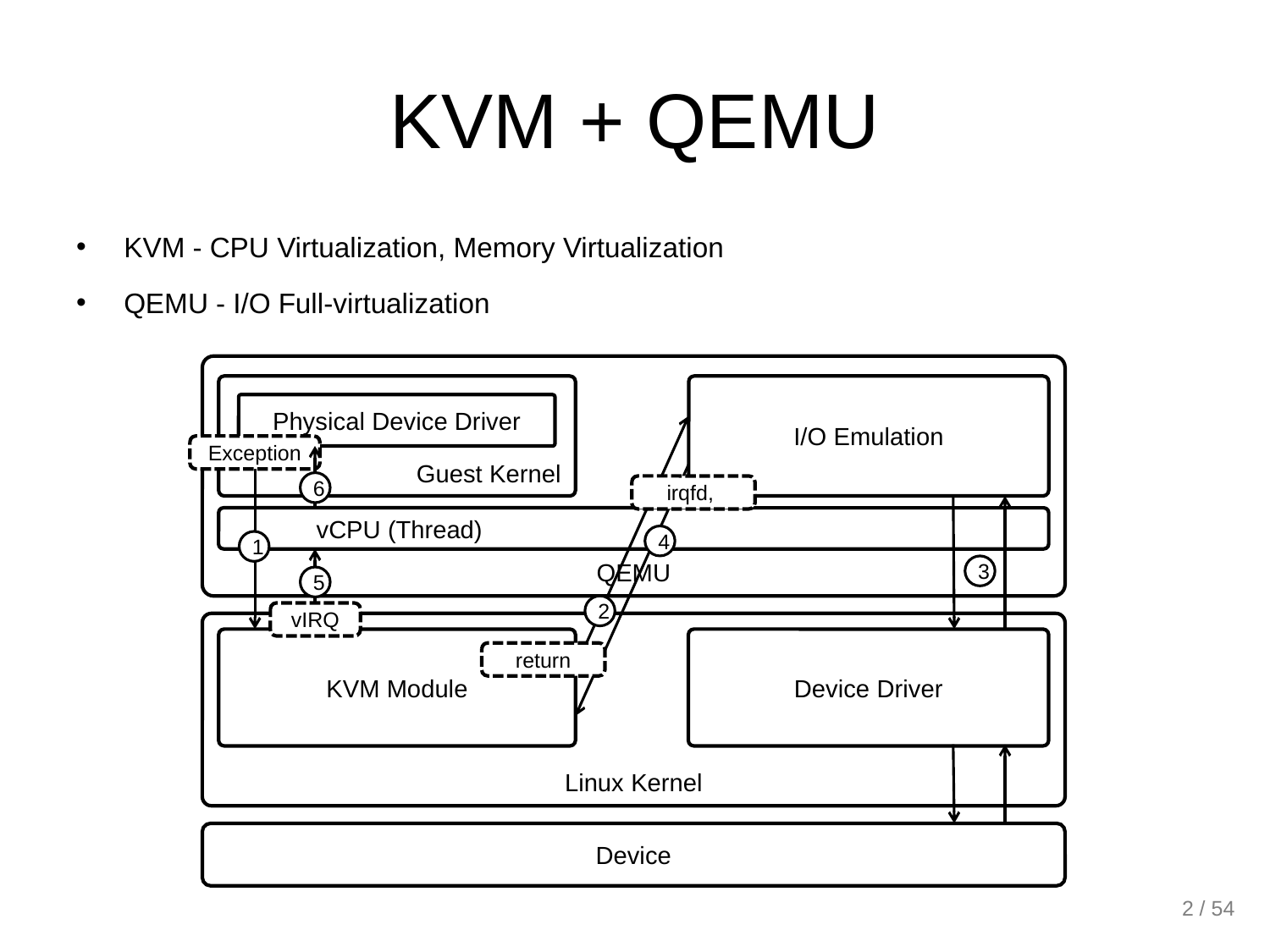

# KVM + QEMU
KVM - CPU Virtualization, Memory Virtualization
QEMU - I/O Full-virtualization

QEMU
Guest Kernel
I/O Emulation
Physical Device Driver
Exception
6
irqfd,
            vCPU (Thread)
4
1
3
5
2
vIRQ
Linux Kernel
KVM Module
Device Driver
return
Device
2